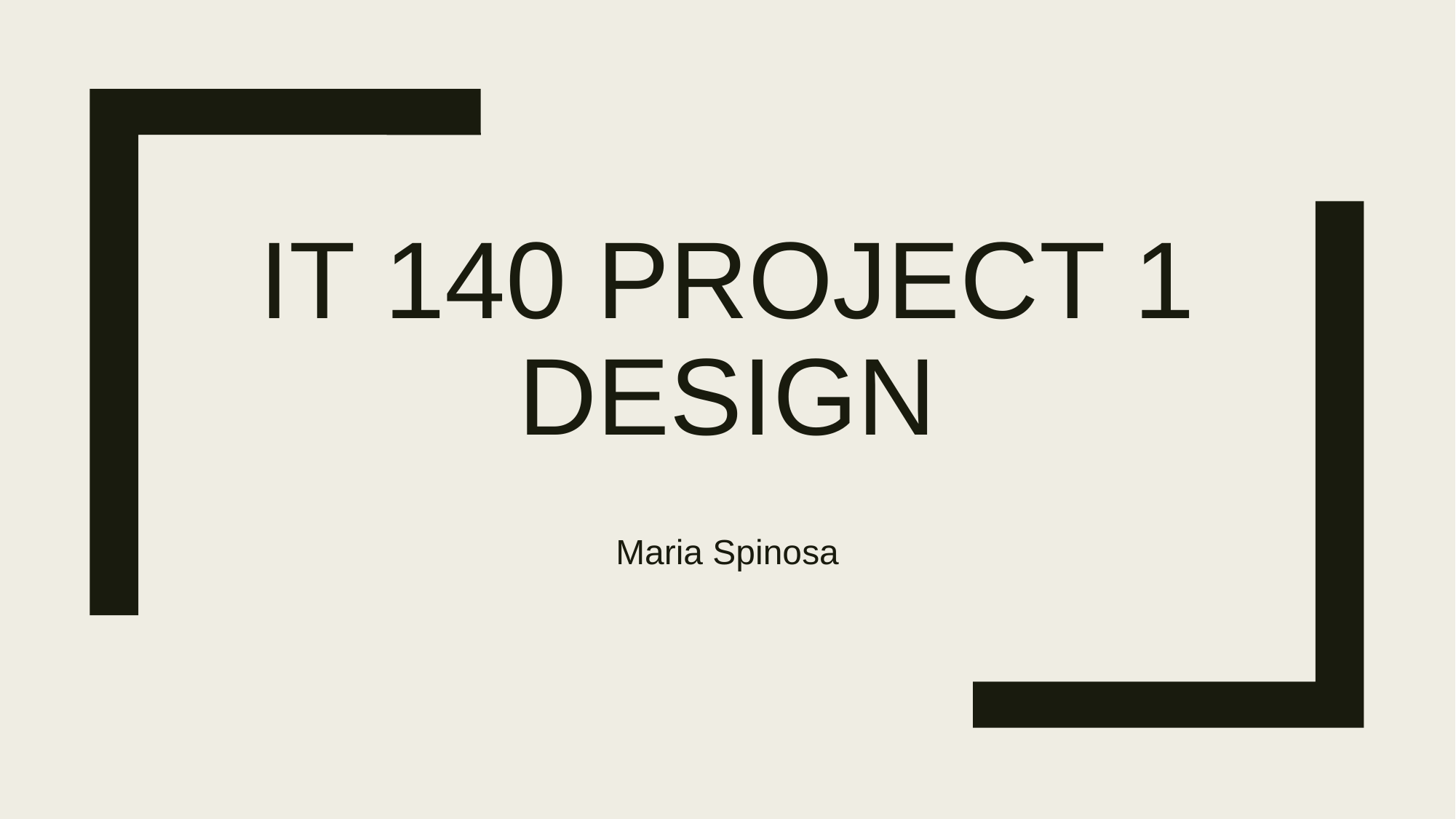

# IT 140 Project 1 Design

Maria Spinosa